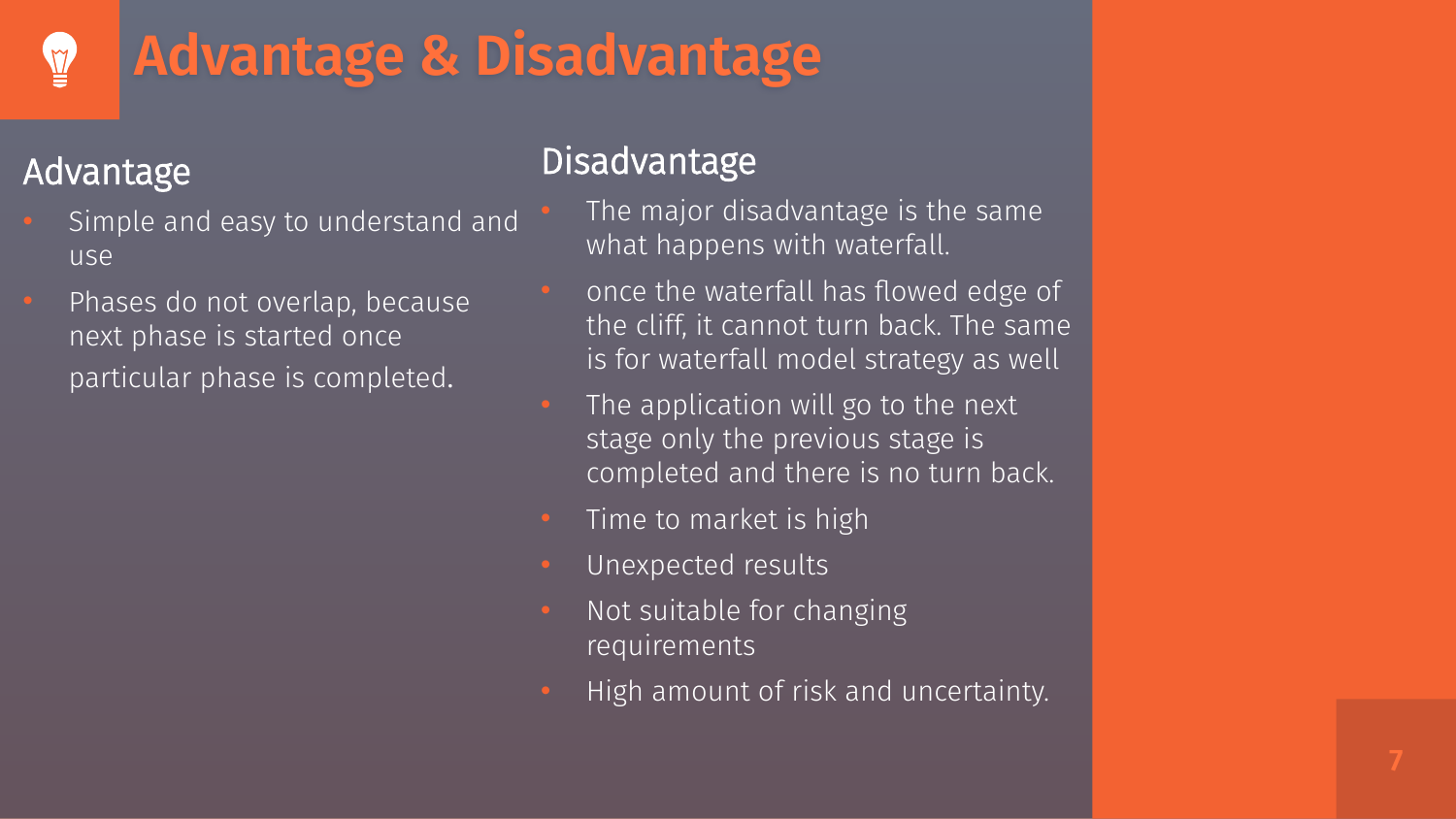

# Advantage & Disadvantage

Disadvantage
The major disadvantage is the same what happens with waterfall.
once the waterfall has flowed edge of the cliff, it cannot turn back. The same is for waterfall model strategy as well
The application will go to the next stage only the previous stage is completed and there is no turn back.
Time to market is high
Unexpected results
Not suitable for changing requirements
High amount of risk and uncertainty.
Advantage
Simple and easy to understand and use
Phases do not overlap, because next phase is started once particular phase is completed.
7